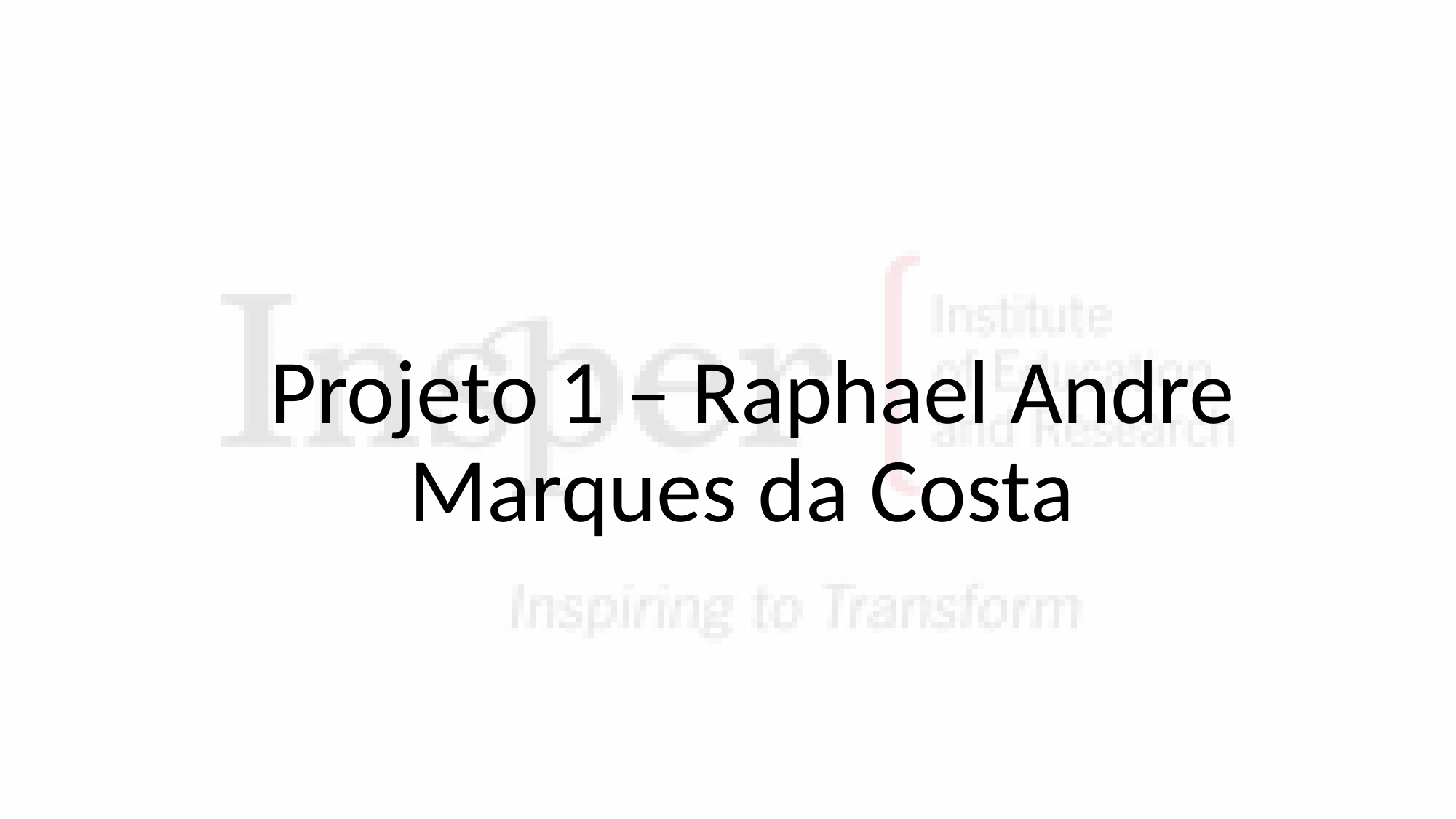

# Projeto 1 – Raphael Andre Marques da Costa